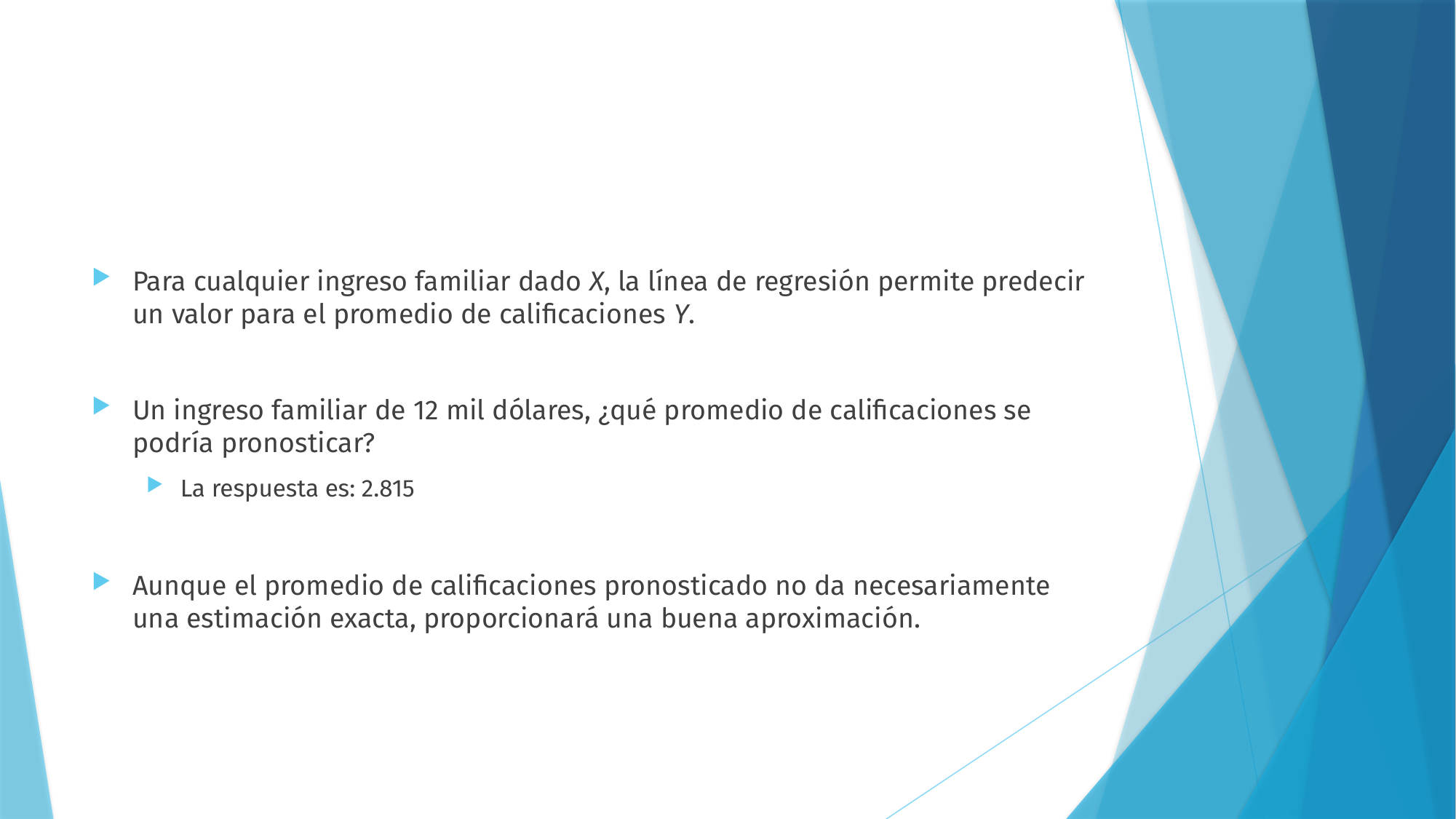

#
Para cualquier ingreso familiar dado X, la línea de regresión permite predecir un valor para el promedio de calificaciones Y.

Un ingreso familiar de 12 mil dólares, ¿qué promedio de calificaciones se podría pronosticar?
La respuesta es: 2.815

Aunque el promedio de calificaciones pronosticado no da necesariamente una estimación exacta, proporcionará una buena aproximación.